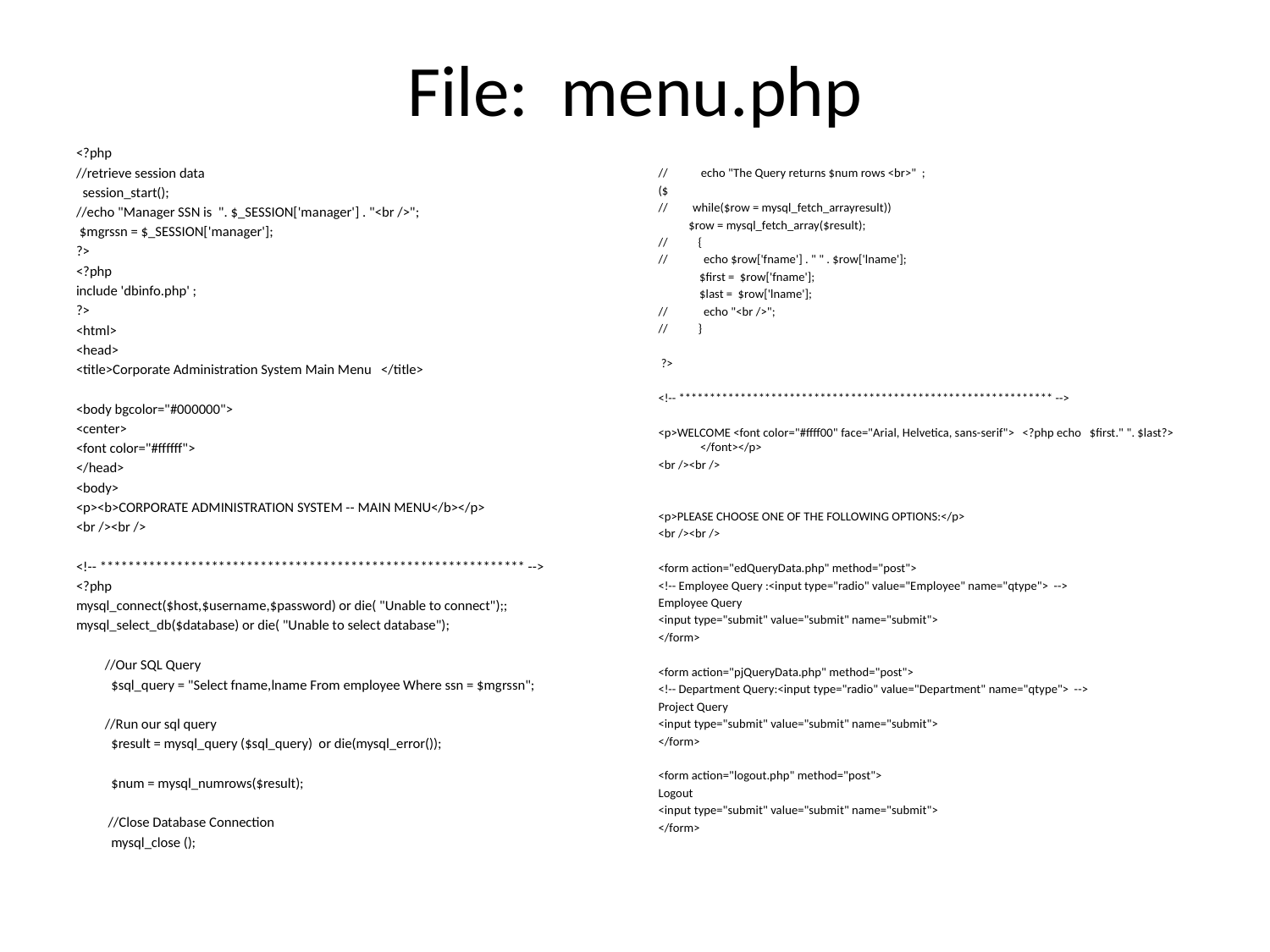

# File:  menu.php
<?php
//retrieve session data
  session_start();
//echo "Manager SSN is  ". $_SESSION['manager'] . "<br />";
 $mgrssn = $_SESSION['manager'];
?>
<?php
include 'dbinfo.php' ;
?>
<html>
<head>
<title>Corporate Administration System Main Menu   </title>

<body bgcolor="#000000">
<center>
<font color="#ffffff">
</head>
<body>
<p><b>CORPORATE ADMINISTRATION SYSTEM -- MAIN MENU</b></p>
<br /><br />

<!-- ************************************************************* -->
<?php
mysql_connect($host,$username,$password) or die( "Unable to connect");;
mysql_select_db($database) or die( "Unable to select database");

         //Our SQL Query
           $sql_query = "Select fname,lname From employee Where ssn = $mgrssn";

         //Run our sql query
           $result = mysql_query ($sql_query)  or die(mysql_error());

           $num = mysql_numrows($result);

          //Close Database Connection
           mysql_close ();

//            echo "The Query returns $num rows <br>"  ;
($
//         while($row = mysql_fetch_arrayresult))
           $row = mysql_fetch_array($result);
//           {
//             echo $row['fname'] . " " . $row['lname'];
               $first =  $row['fname'];
               $last =  $row['lname'];
//             echo "<br />";
//           }

 ?>

<!-- ************************************************************* -->

<p>WELCOME <font color="#ffff00" face="Arial, Helvetica, sans-serif">   <?php echo   $first." ". $last?> </font></p>
<br /><br />

<p>PLEASE CHOOSE ONE OF THE FOLLOWING OPTIONS:</p>
<br /><br />

<form action="edQueryData.php" method="post">
<!-- Employee Query :<input type="radio" value="Employee" name="qtype">  -->
Employee Query
<input type="submit" value="submit" name="submit">
</form>

<form action="pjQueryData.php" method="post">
<!-- Department Query:<input type="radio" value="Department" name="qtype">  -->
Project Query
<input type="submit" value="submit" name="submit">
</form>

<form action="logout.php" method="post">
Logout
<input type="submit" value="submit" name="submit">
</form>